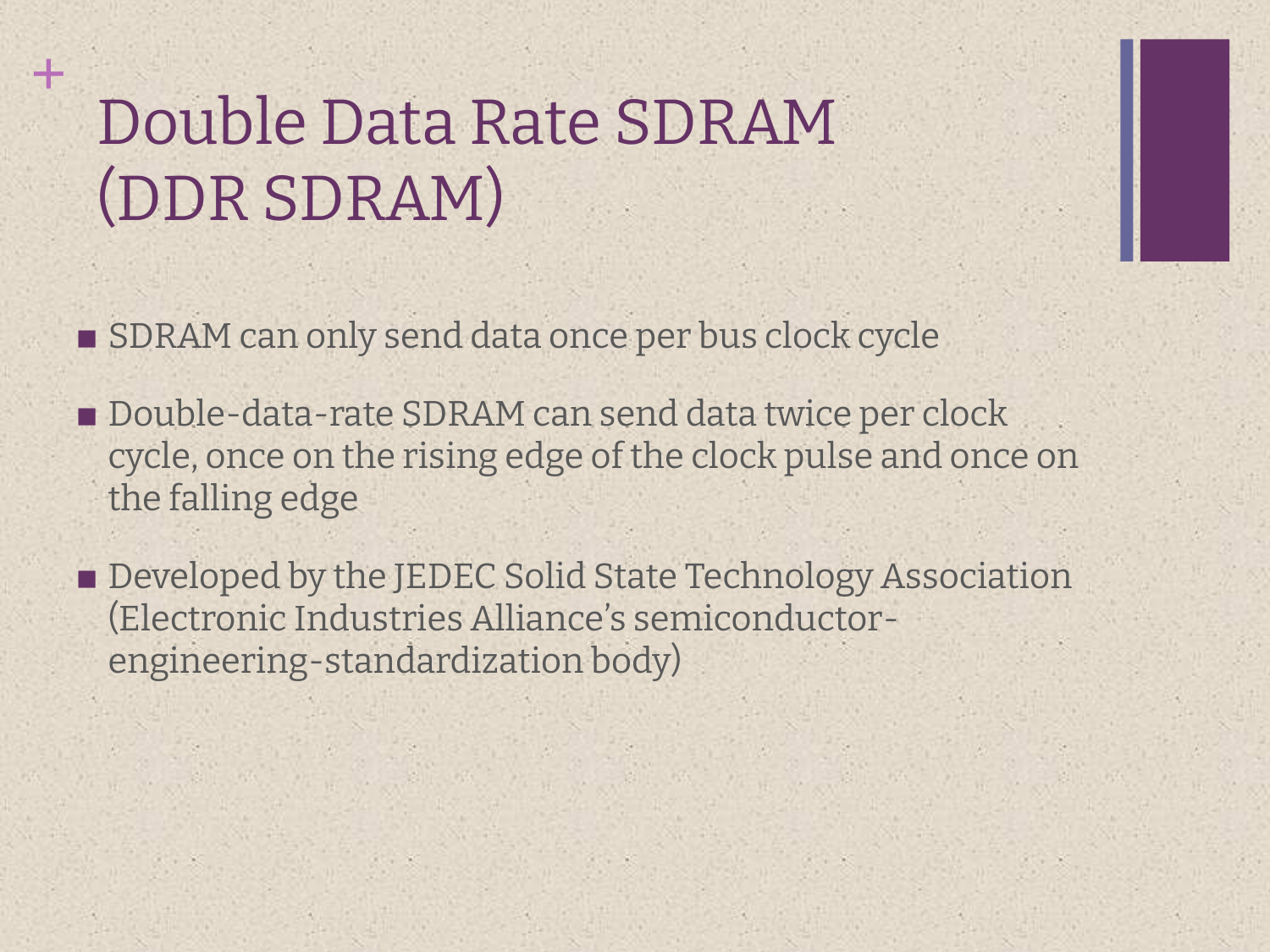

# Double Data Rate SDRAM (DDR SDRAM)
SDRAM can only send data once per bus clock cycle
Double-data-rate SDRAM can send data twice per clock cycle, once on the rising edge of the clock pulse and once on the falling edge
Developed by the JEDEC Solid State Technology Association (Electronic Industries Alliance’s semiconductor-engineering-standardization body)